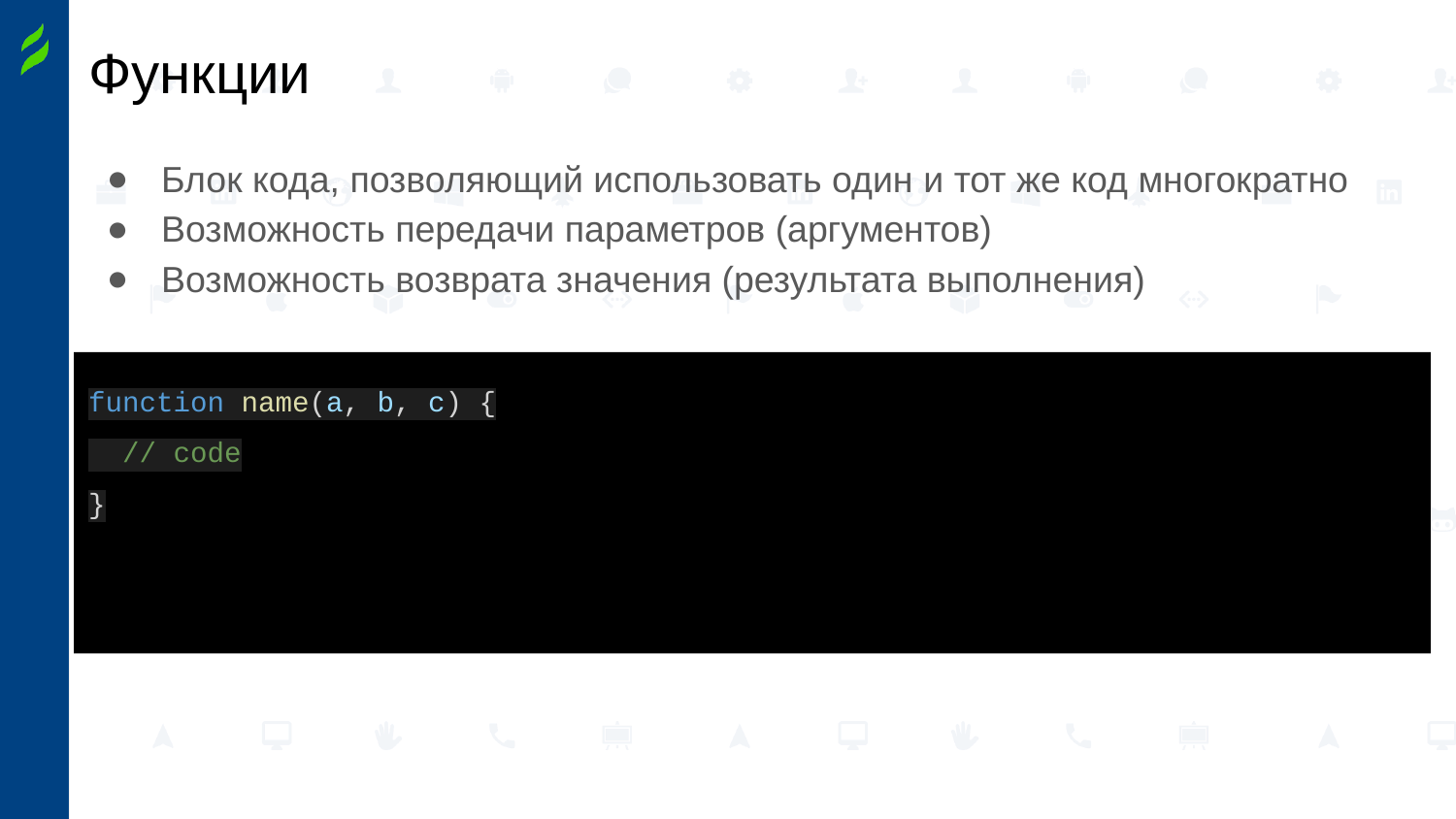

# Функции
Блок кода, позволяющий использовать один и тот же код многократно
Возможность передачи параметров (аргументов)
Возможность возврата значения (результата выполнения)
function name(a, b, c) {
  // code
}